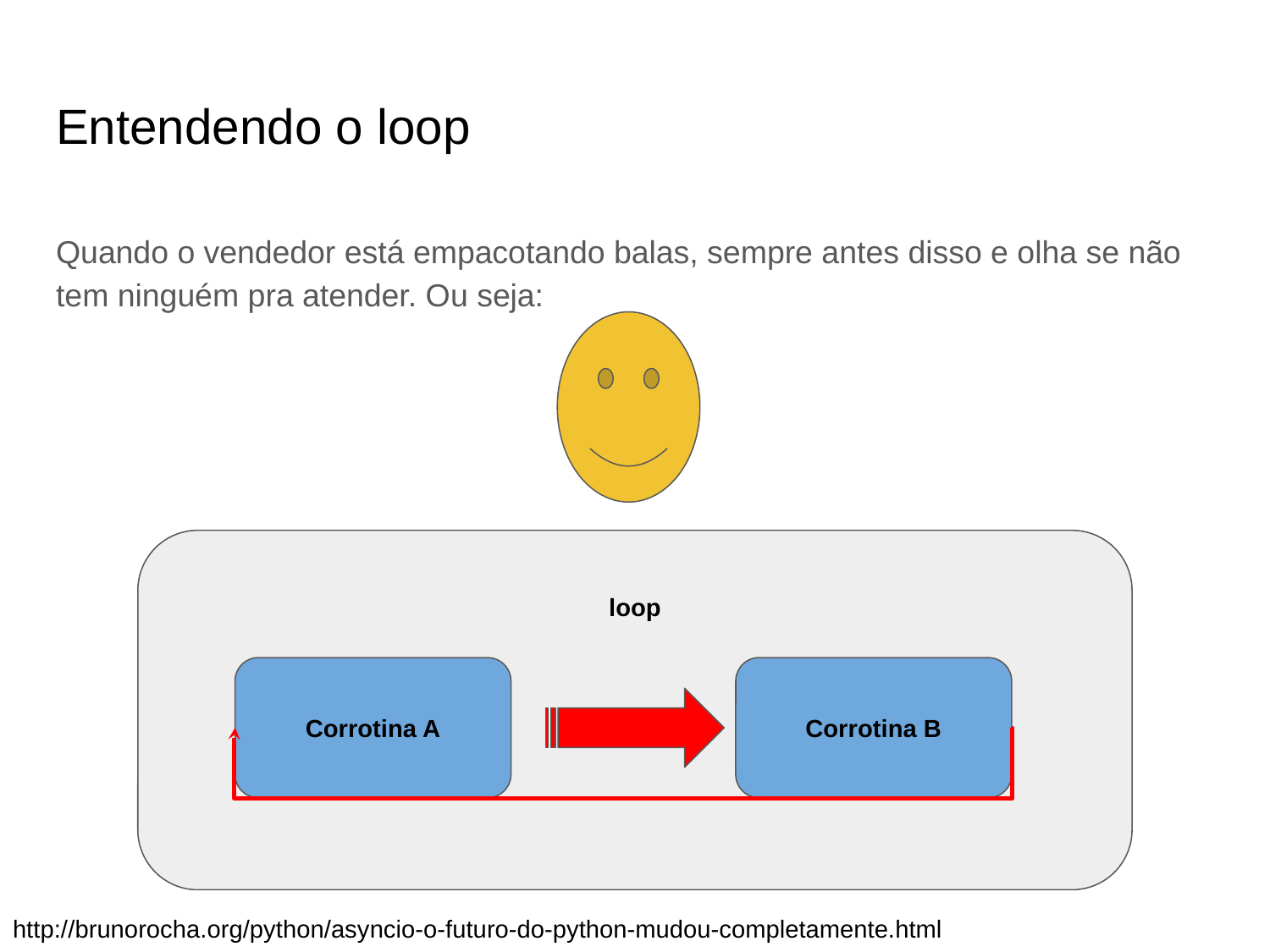

# Entendendo o loop
Quando o vendedor está empacotando balas, sempre antes disso e olha se não tem ninguém pra atender. Ou seja:

loop

Corrotina A
Corrotina B

http://brunorocha.org/python/asyncio-o-futuro-do-python-mudou-completamente.html